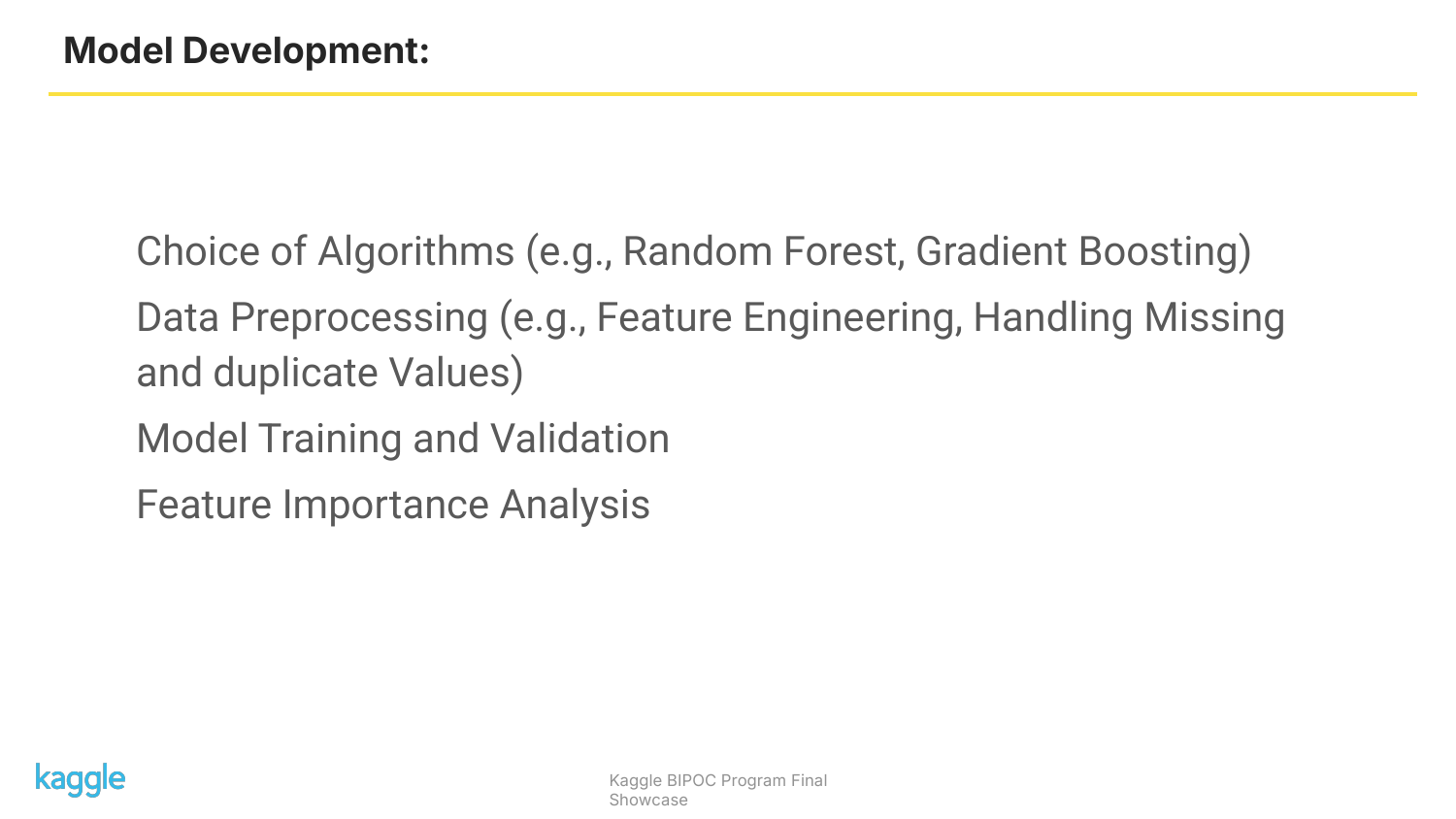

# Model Development:

Choice of Algorithms (e.g., Random Forest, Gradient Boosting)
Data Preprocessing (e.g., Feature Engineering, Handling Missing and duplicate Values)
Model Training and Validation
Feature Importance Analysis
9